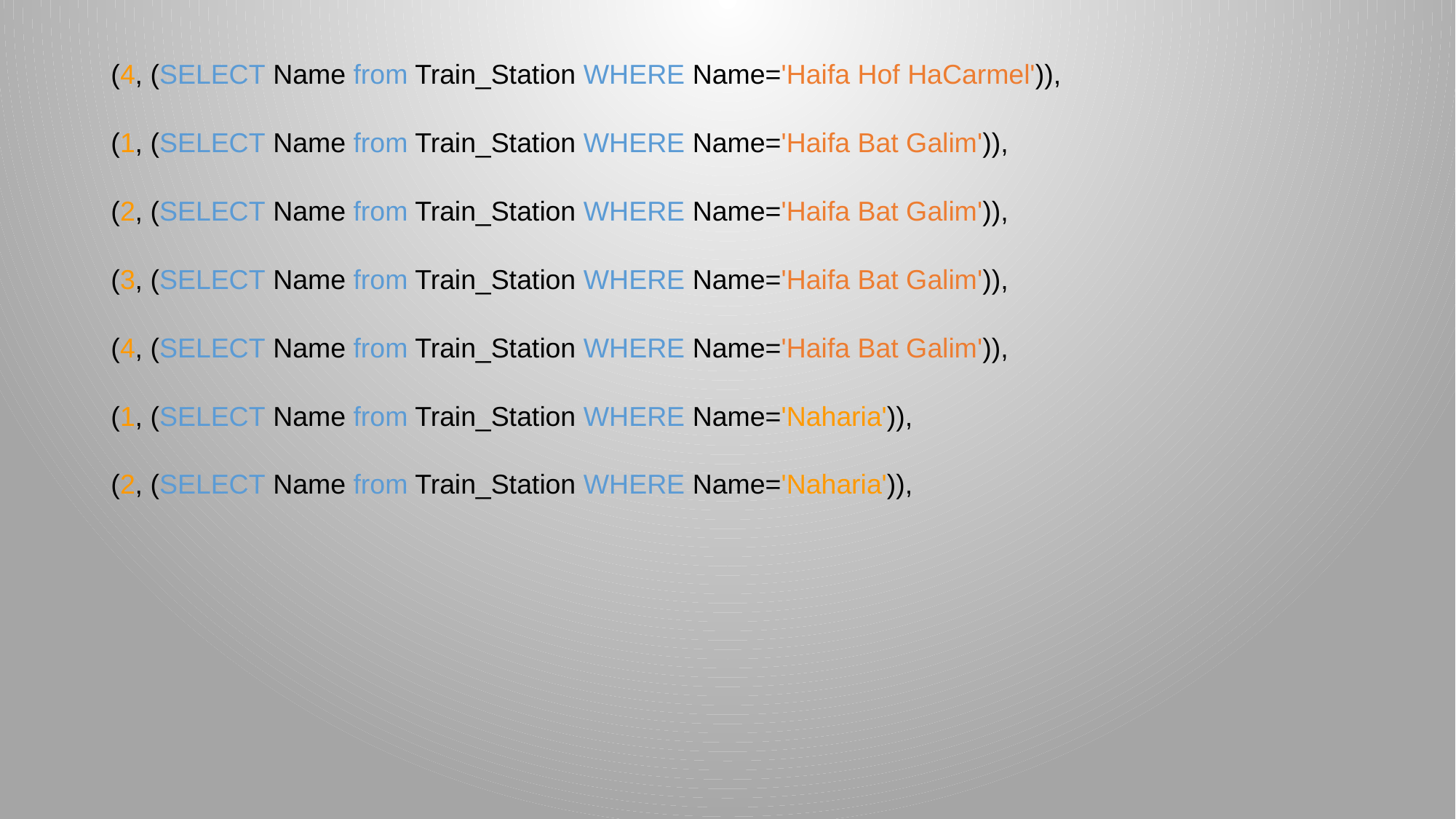

(4, (SELECT Name from Train_Station WHERE Name='Haifa Hof HaCarmel')),
(1, (SELECT Name from Train_Station WHERE Name='Haifa Bat Galim')),
(2, (SELECT Name from Train_Station WHERE Name='Haifa Bat Galim')),
(3, (SELECT Name from Train_Station WHERE Name='Haifa Bat Galim')),
(4, (SELECT Name from Train_Station WHERE Name='Haifa Bat Galim')),
(1, (SELECT Name from Train_Station WHERE Name='Naharia')),
(2, (SELECT Name from Train_Station WHERE Name='Naharia')),